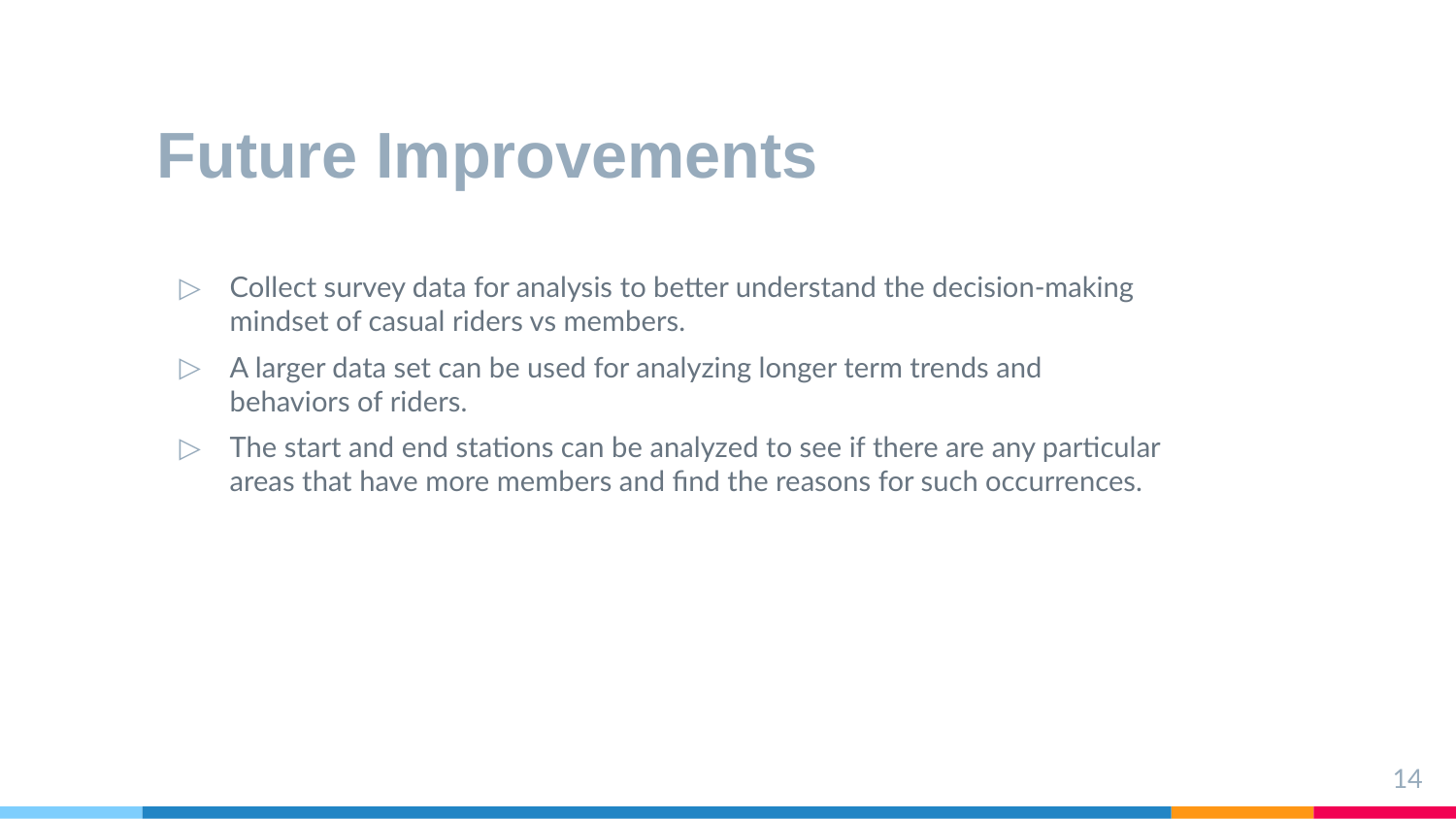

# Future Improvements
Collect survey data for analysis to better understand the decision-making mindset of casual riders vs members.
A larger data set can be used for analyzing longer term trends and behaviors of riders.
The start and end stations can be analyzed to see if there are any particular areas that have more members and find the reasons for such occurrences.
14